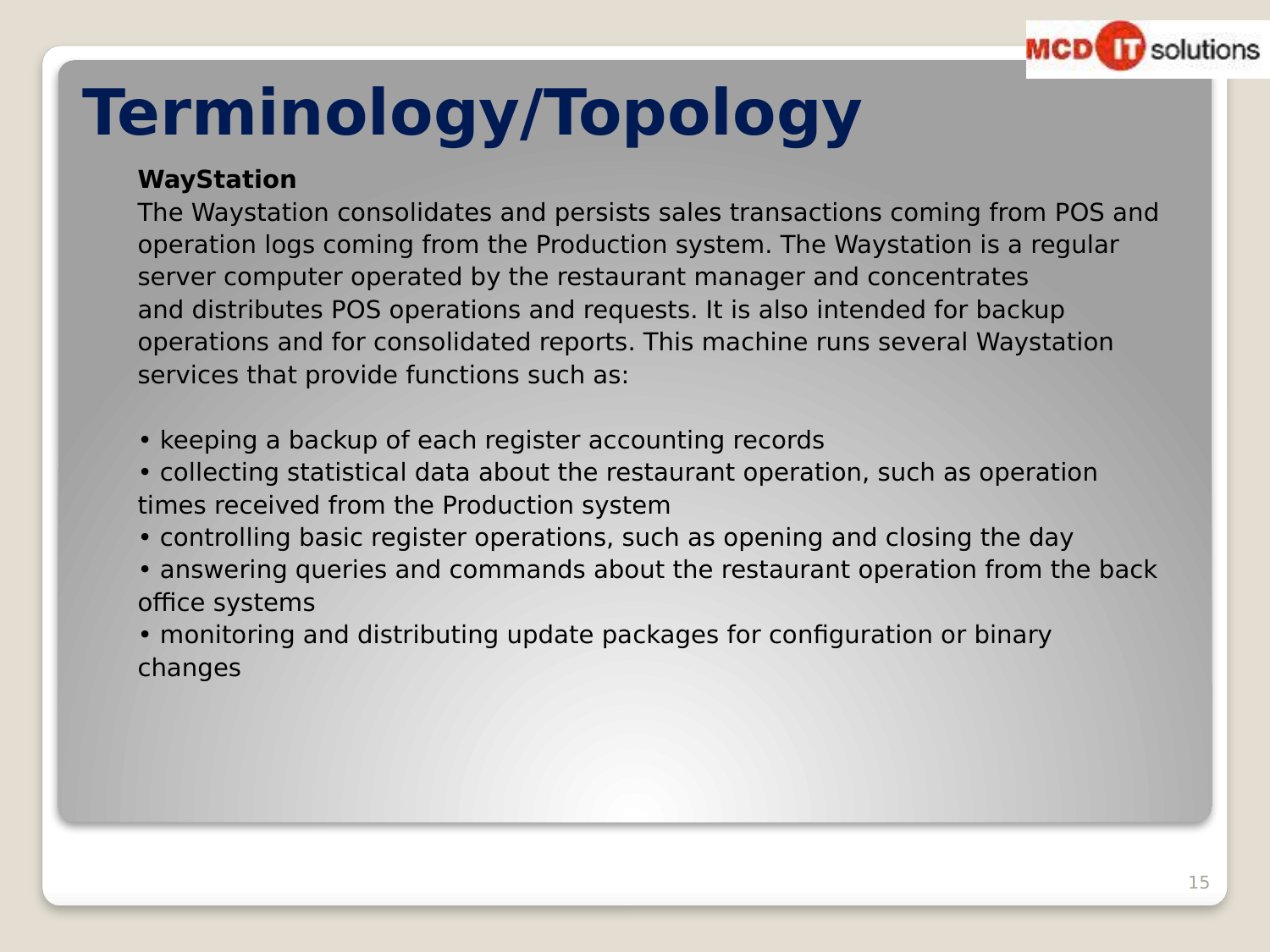

# Terminology/Topology
WayStation
The Waystation consolidates and persists sales transactions coming from POS and operation logs coming from the Production system. The Waystation is a regular server computer operated by the restaurant manager and concentrates
and distributes POS operations and requests. It is also intended for backup operations and for consolidated reports. This machine runs several Waystation services that provide functions such as:

• keeping a backup of each register accounting records
• collecting statistical data about the restaurant operation, such as operation times received from the Production system
• controlling basic register operations, such as opening and closing the day
• answering queries and commands about the restaurant operation from the back office systems
• monitoring and distributing update packages for configuration or binary changes

15